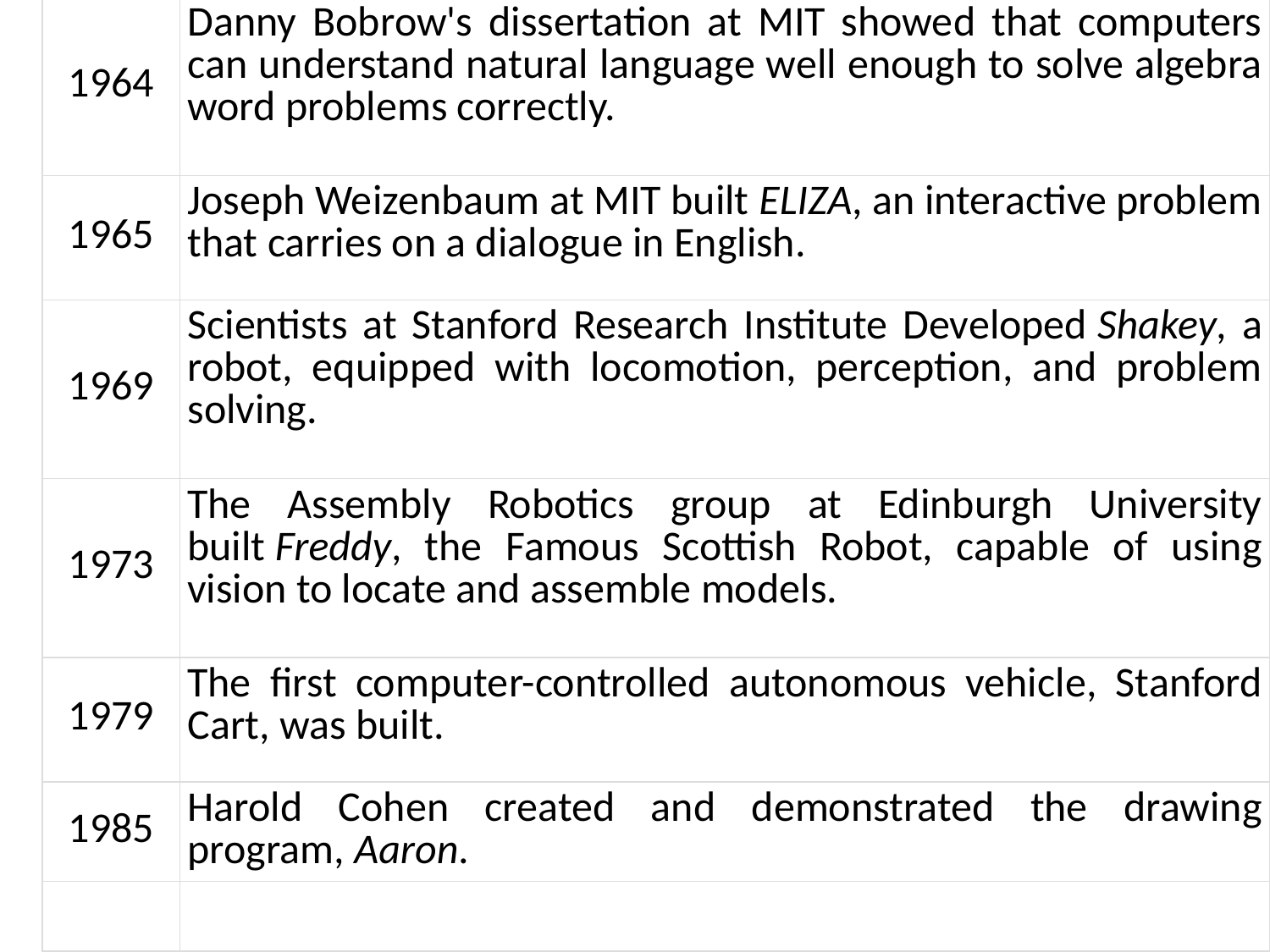

| 1964 | Danny Bobrow's dissertation at MIT showed that computers can understand natural language well enough to solve algebra word problems correctly. |
| --- | --- |
| 1965 | Joseph Weizenbaum at MIT built ELIZA, an interactive problem that carries on a dialogue in English. |
| 1969 | Scientists at Stanford Research Institute Developed Shakey, a robot, equipped with locomotion, perception, and problem solving. |
| 1973 | The Assembly Robotics group at Edinburgh University built Freddy, the Famous Scottish Robot, capable of using vision to locate and assemble models. |
| 1979 | The first computer-controlled autonomous vehicle, Stanford Cart, was built. |
| 1985 | Harold Cohen created and demonstrated the drawing program, Aaron. |
|  |  |